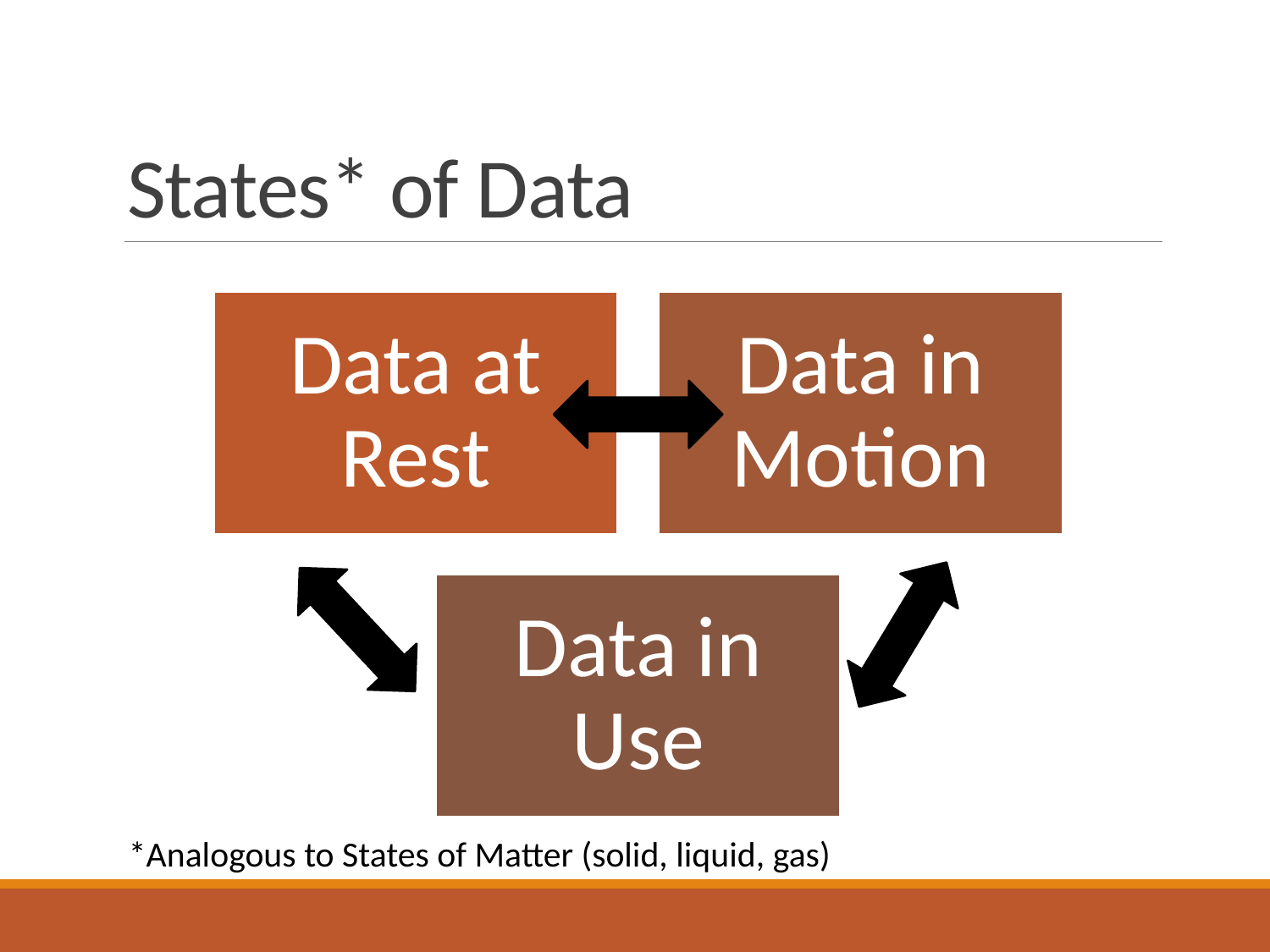

# States* of Data
Data at Rest
Data in Motion
Data in Use

*Analogous to States of Matter (solid, liquid, gas)